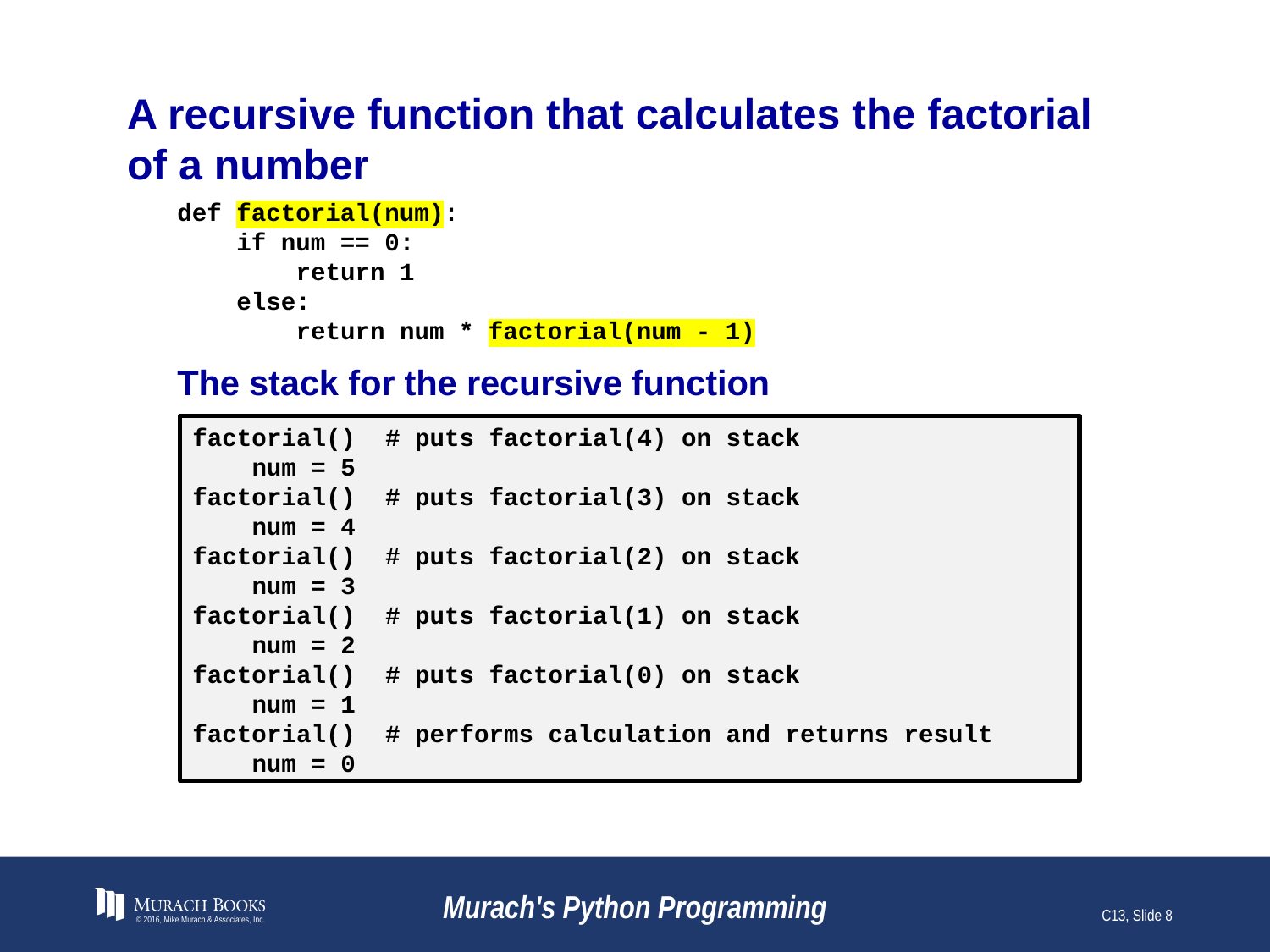

# A recursive function that calculates the factorial of a number
def factorial(num):
    if num == 0:
        return 1
    else:
        return num * factorial(num - 1)
The stack for the recursive function

factorial()  # puts factorial(4) on stack
    num = 5
factorial()  # puts factorial(3) on stack
    num = 4
factorial()  # puts factorial(2) on stack
    num = 3
factorial()  # puts factorial(1) on stack
    num = 2
factorial()  # puts factorial(0) on stack
    num = 1
factorial()  # performs calculation and returns result
    num = 0

© 2016, Mike Murach & Associates, Inc.
Murach's Python Programming

C13, Slide 8